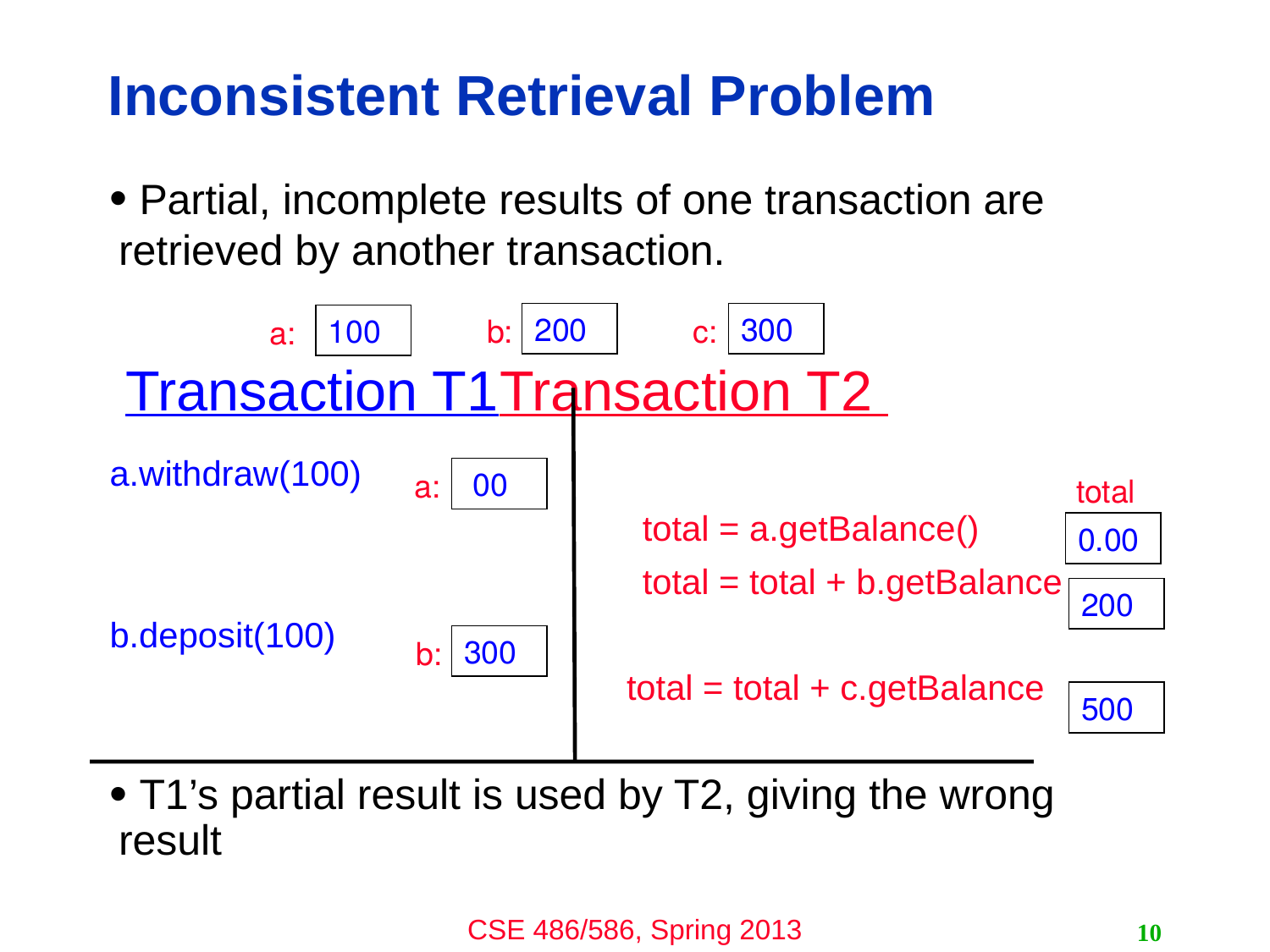

# Inconsistent Retrieval Problem
 Partial, incomplete results of one transaction are retrieved by another transaction.

 Transaction T1	Transaction T2
a.withdraw(100)
			       	total = a.getBalance()
			       	total = total + b.getBalance
b.deposit(100)
					total = total + c.getBalance

 T1’s partial result is used by T2, giving the wrong result

200
300
100
b:
c:
a:

 00
a:
total
0.00
200
300
b:
500

10